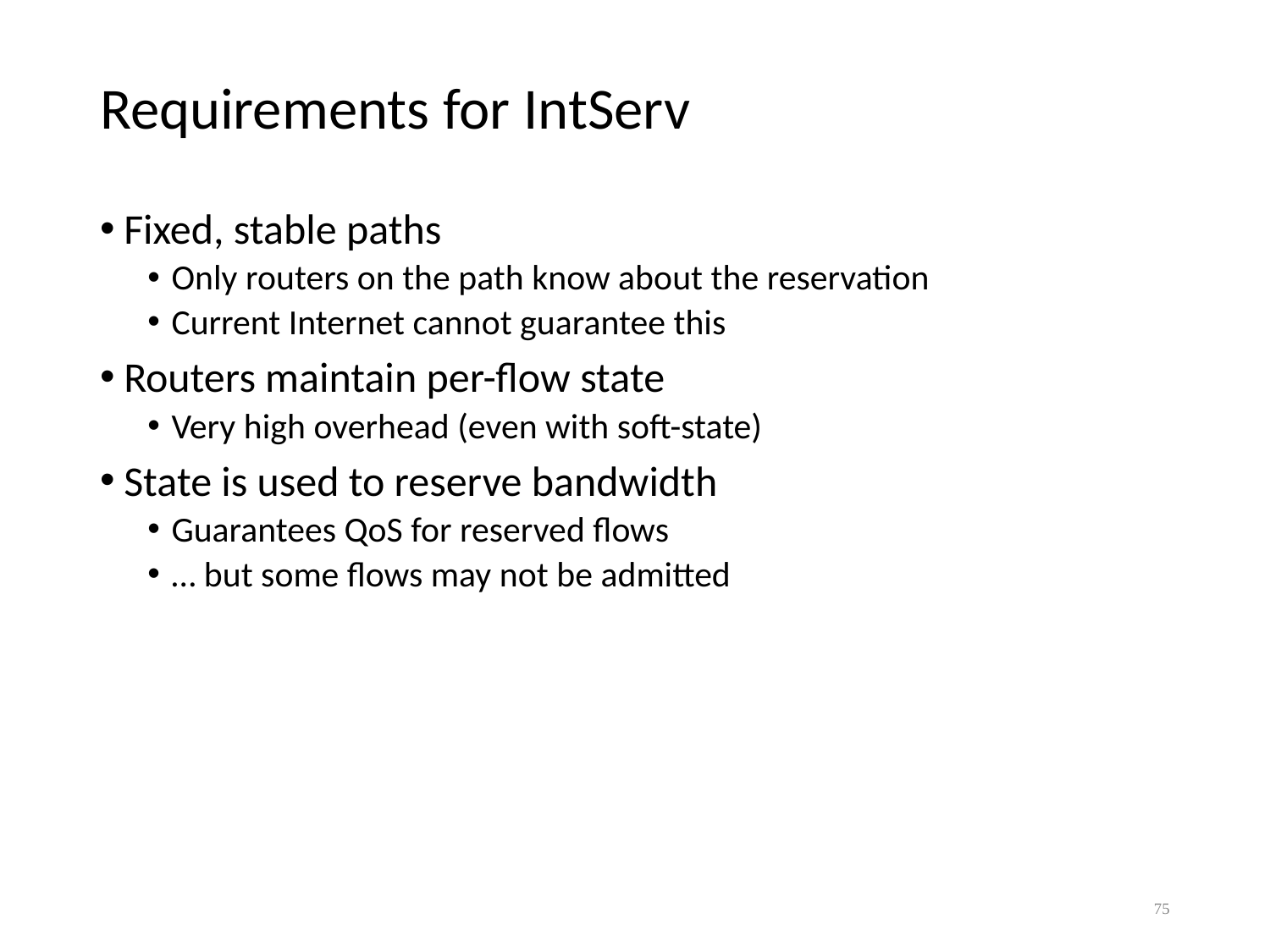

# Requirements for IntServ
Fixed, stable paths
Only routers on the path know about the reservation
Current Internet cannot guarantee this
Routers maintain per-flow state
Very high overhead (even with soft-state)
State is used to reserve bandwidth
Guarantees QoS for reserved flows
… but some flows may not be admitted
75